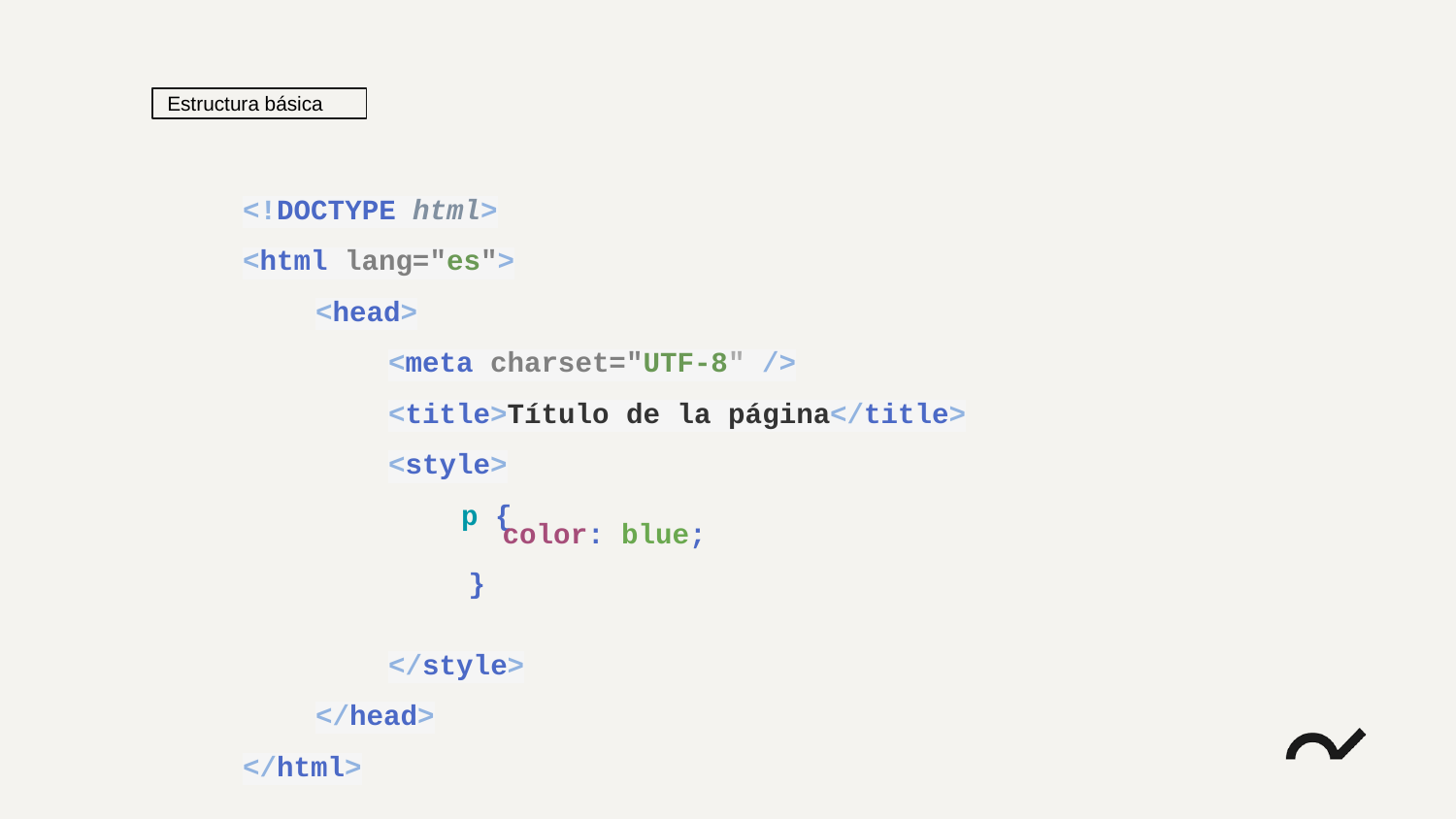

Estructura básica
<!DOCTYPE html>
<html lang="es">
<head>
<meta charset="UTF-8" />
<title>Título de la página</title>
<style>
	p {
           color: blue;
         }
</style>
</head>
</html>